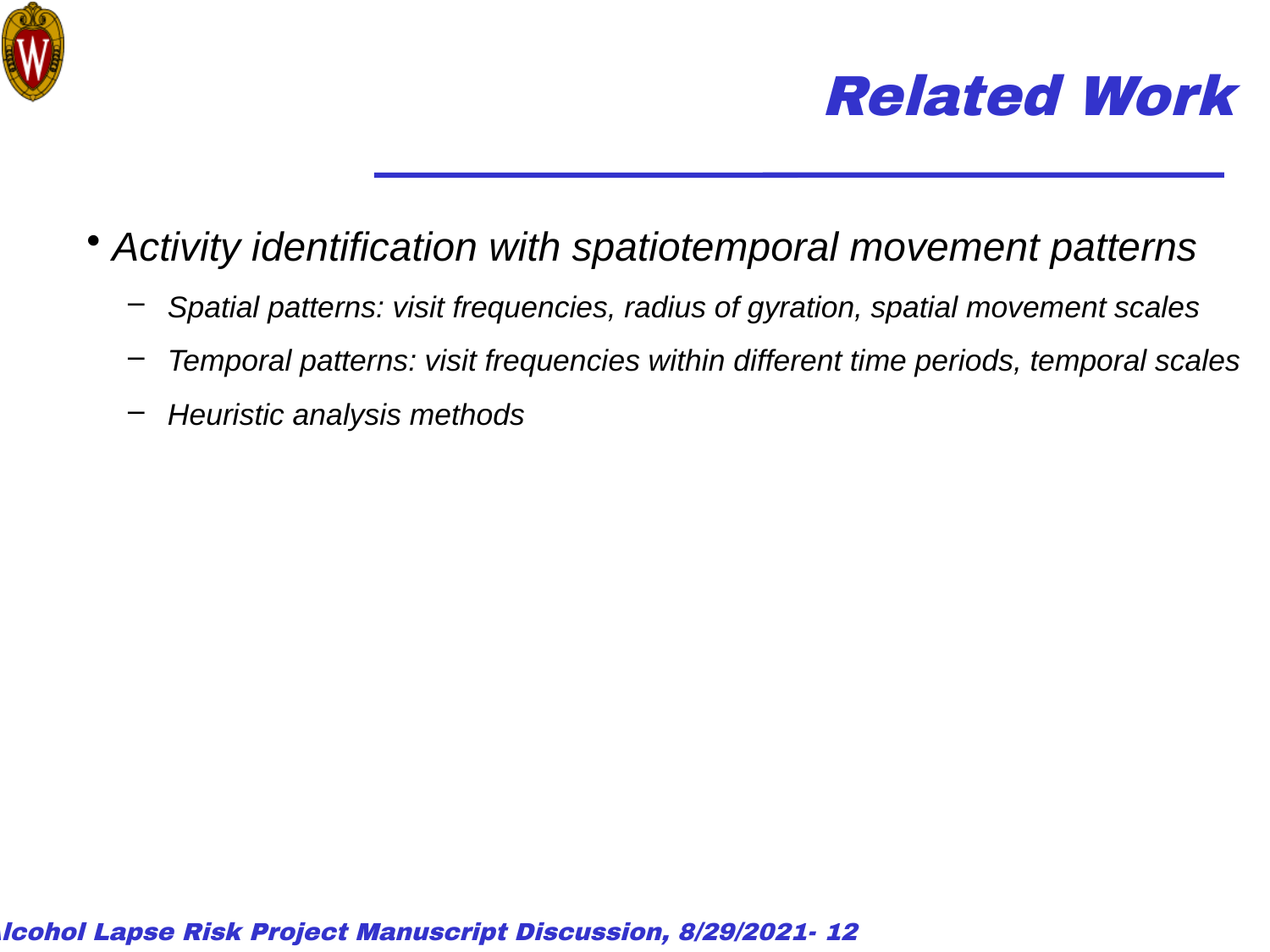

# Related Work
Activity identification with spatiotemporal movement patterns
Spatial patterns: visit frequencies, radius of gyration, spatial movement scales
Temporal patterns: visit frequencies within different time periods, temporal scales
Heuristic analysis methods